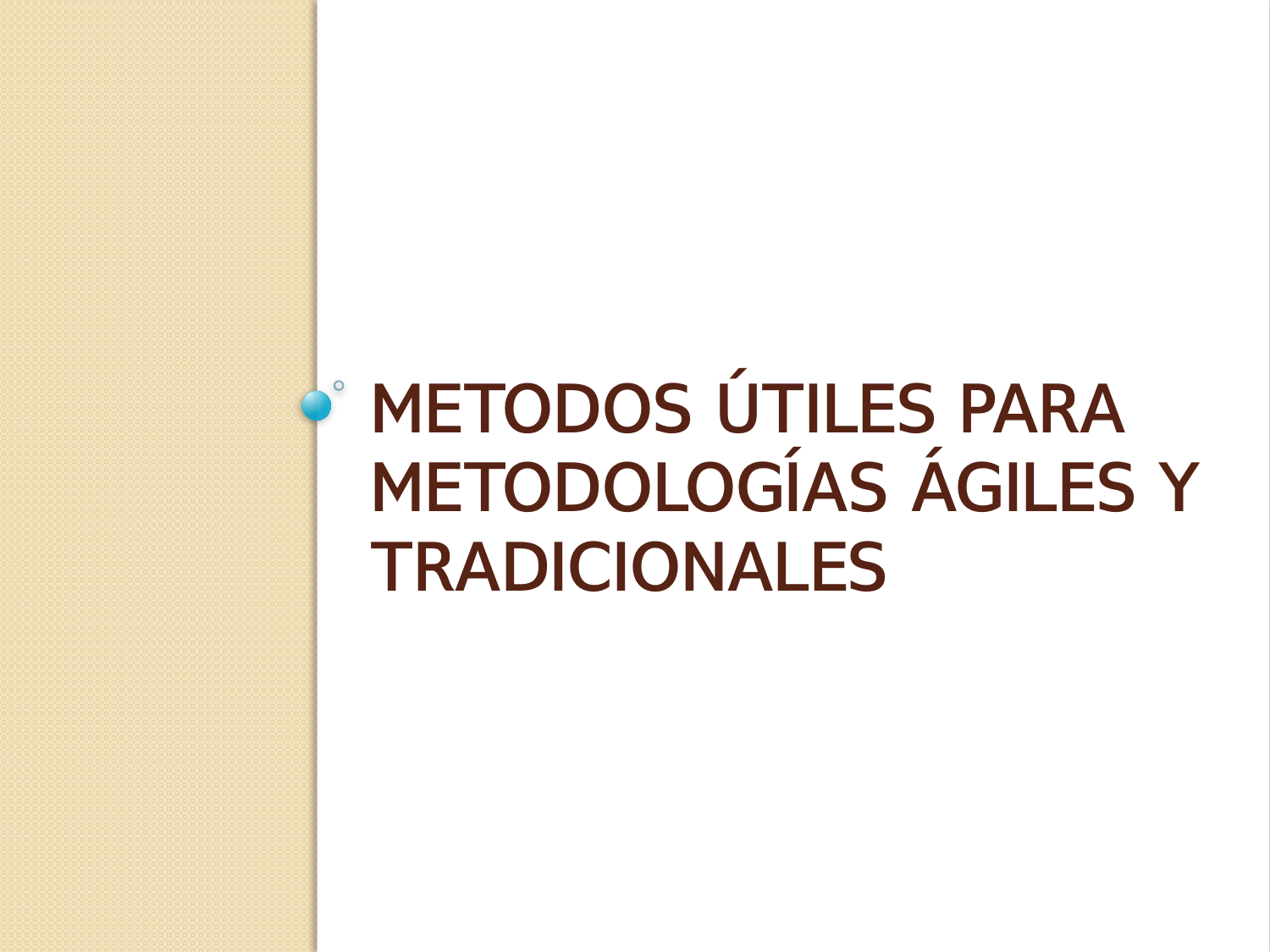

# Metodos útiles para metodologías ágiles y tradicionales